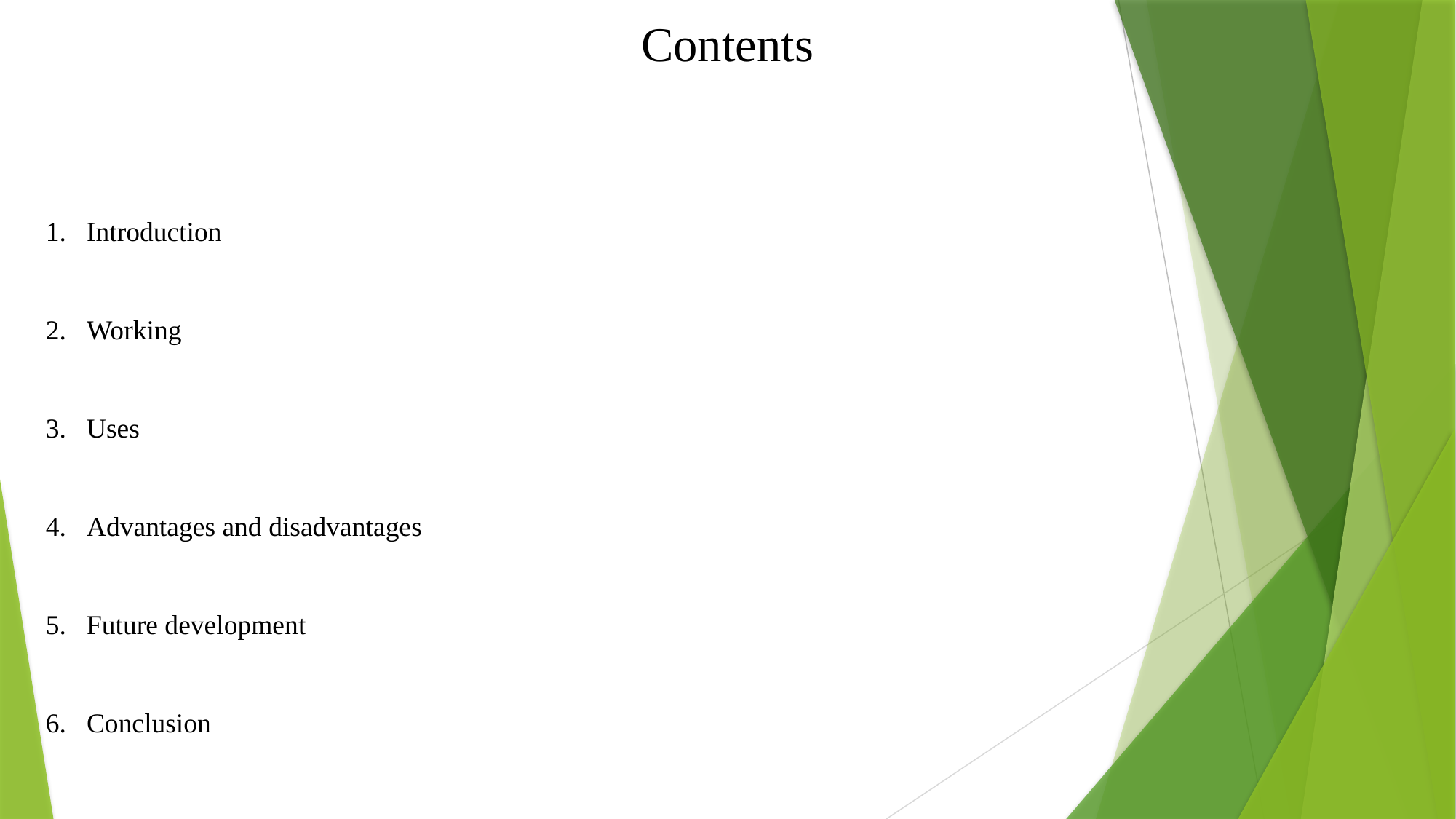

# Contents
Introduction
Working
Uses
Advantages and disadvantages
Future development
Conclusion